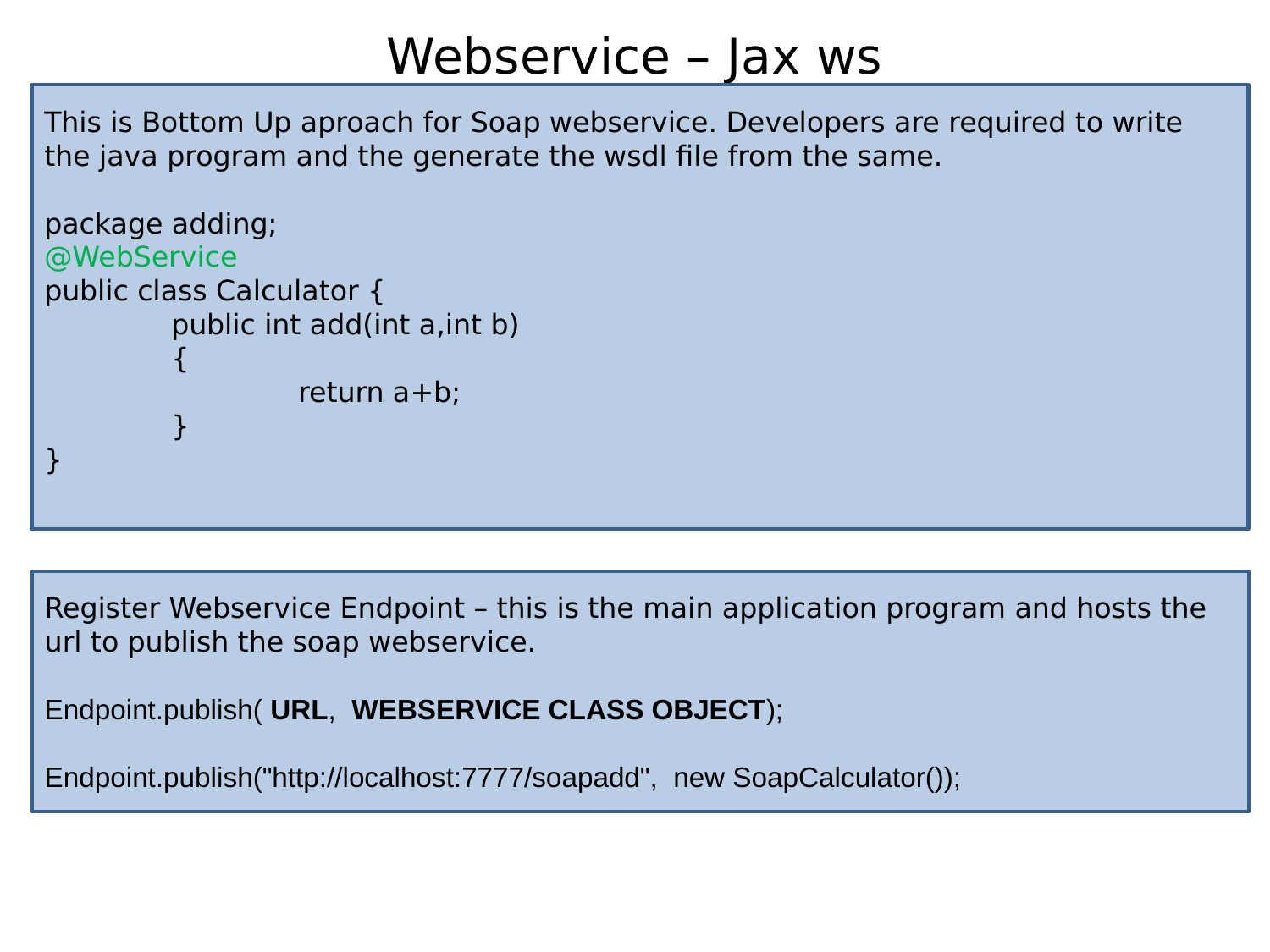

Webservice – Jax ws
This is Bottom Up aproach for Soap webservice. Developers are required to write the java program and the generate the wsdl file from the same.

package adding;
@WebService
public class Calculator {
	public int add(int a,int b)
	{
		return a+b;
	}
}

Register Webservice Endpoint – this is the main application program and hosts the url to publish the soap webservice.

Endpoint.publish( URL,  WEBSERVICE CLASS OBJECT);

Endpoint.publish("http://localhost:7777/soapadd",  new SoapCalculator());